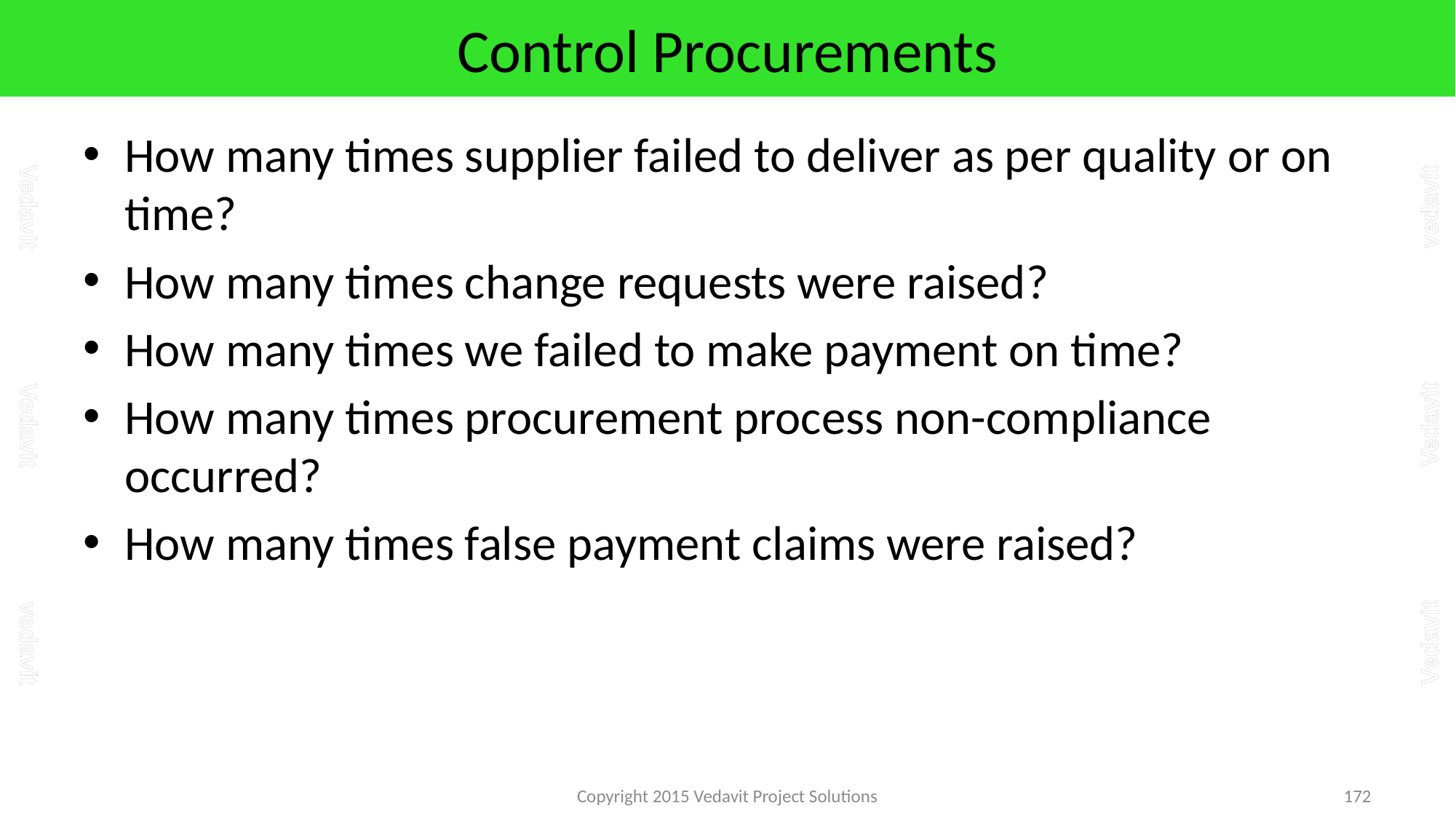

# Control Procurements
How many times supplier failed to deliver as per quality or on time?
How many times change requests were raised?
How many times we failed to make payment on time?
How many times procurement process non-compliance occurred?
How many times false payment claims were raised?

Copyright 2015 Vedavit Project Solutions
172